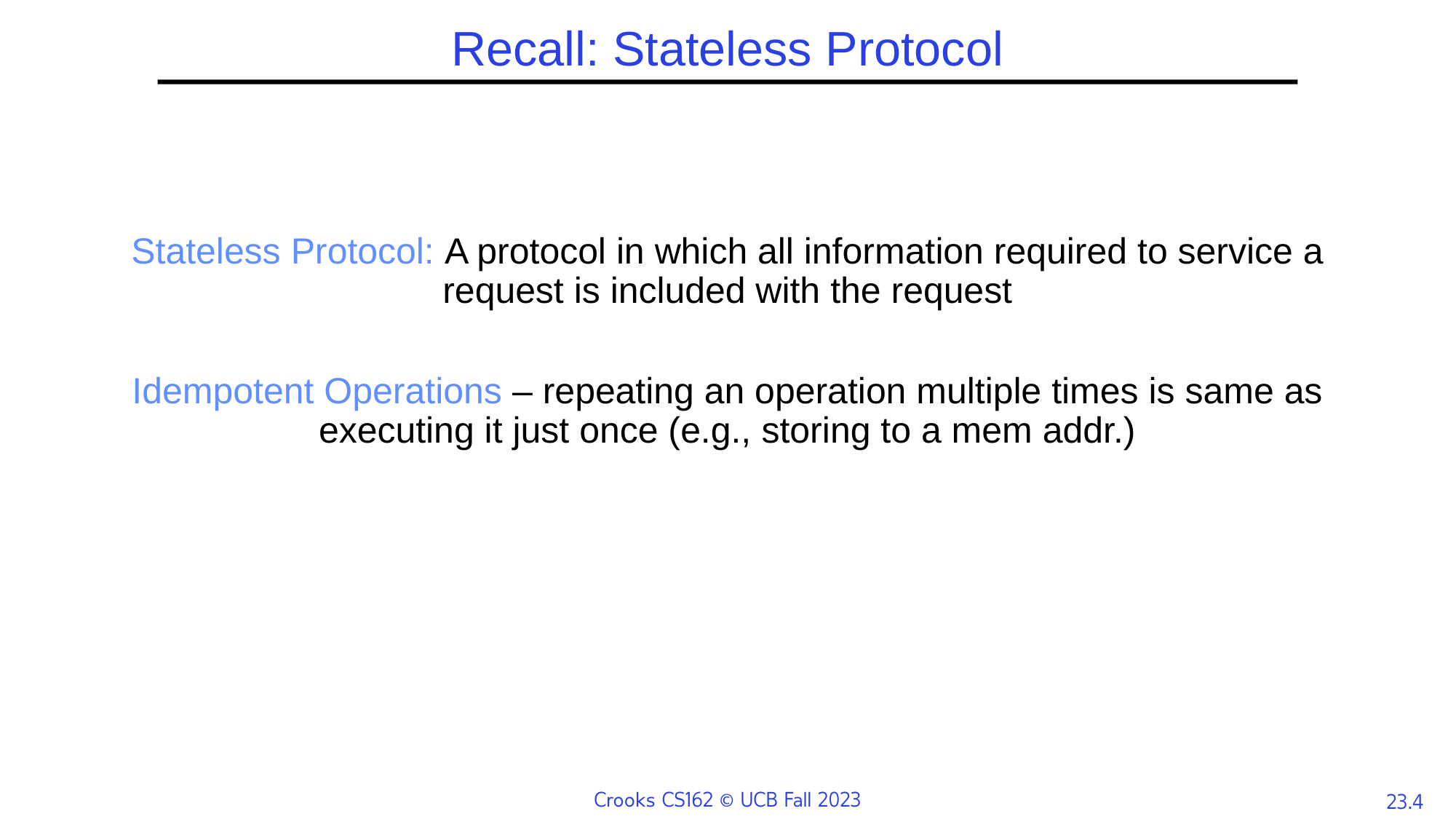

# Recall: Stateless Protocol
Stateless Protocol: A protocol in which all information required to service a request is included with the request

Idempotent Operations – repeating an operation multiple times is same as executing it just once (e.g., storing to a mem addr.)